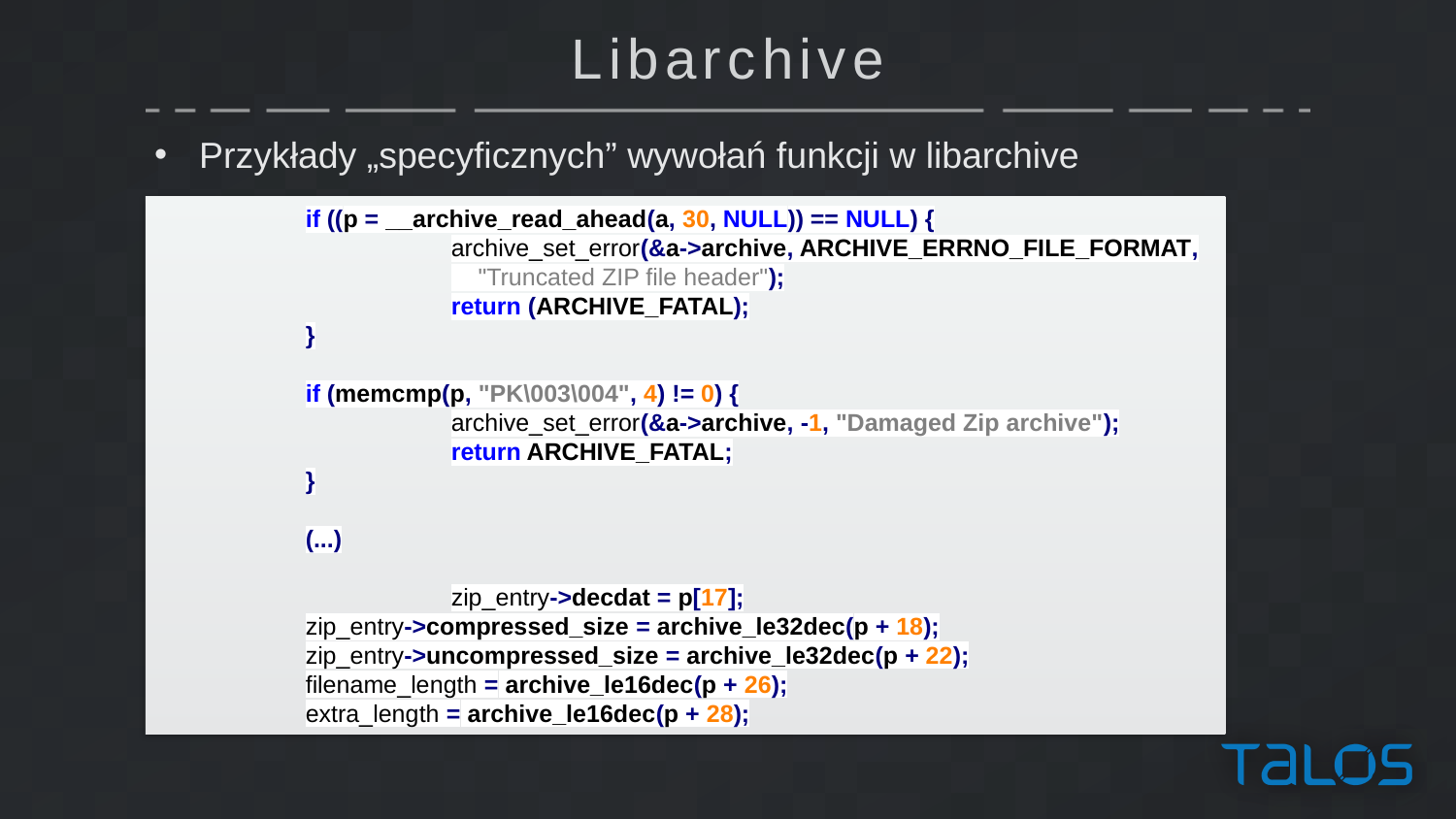

# Libarchive
 Przykłady „specyficznych” wywołań funkcji w libarchive
	if ((p = __archive_read_ahead(a, 30, NULL)) == NULL) {
		archive_set_error(&a->archive, ARCHIVE_ERRNO_FILE_FORMAT,
		    "Truncated ZIP file header");
		return (ARCHIVE_FATAL);
	}

	if (memcmp(p, "PK\003\004", 4) != 0) {
		archive_set_error(&a->archive, -1, "Damaged Zip archive");
		return ARCHIVE_FATAL;
	}

	(...)

		zip_entry->decdat = p[17];
	zip_entry->compressed_size = archive_le32dec(p + 18);
	zip_entry->uncompressed_size = archive_le32dec(p + 22);
	filename_length = archive_le16dec(p + 26);
	extra_length = archive_le16dec(p + 28);